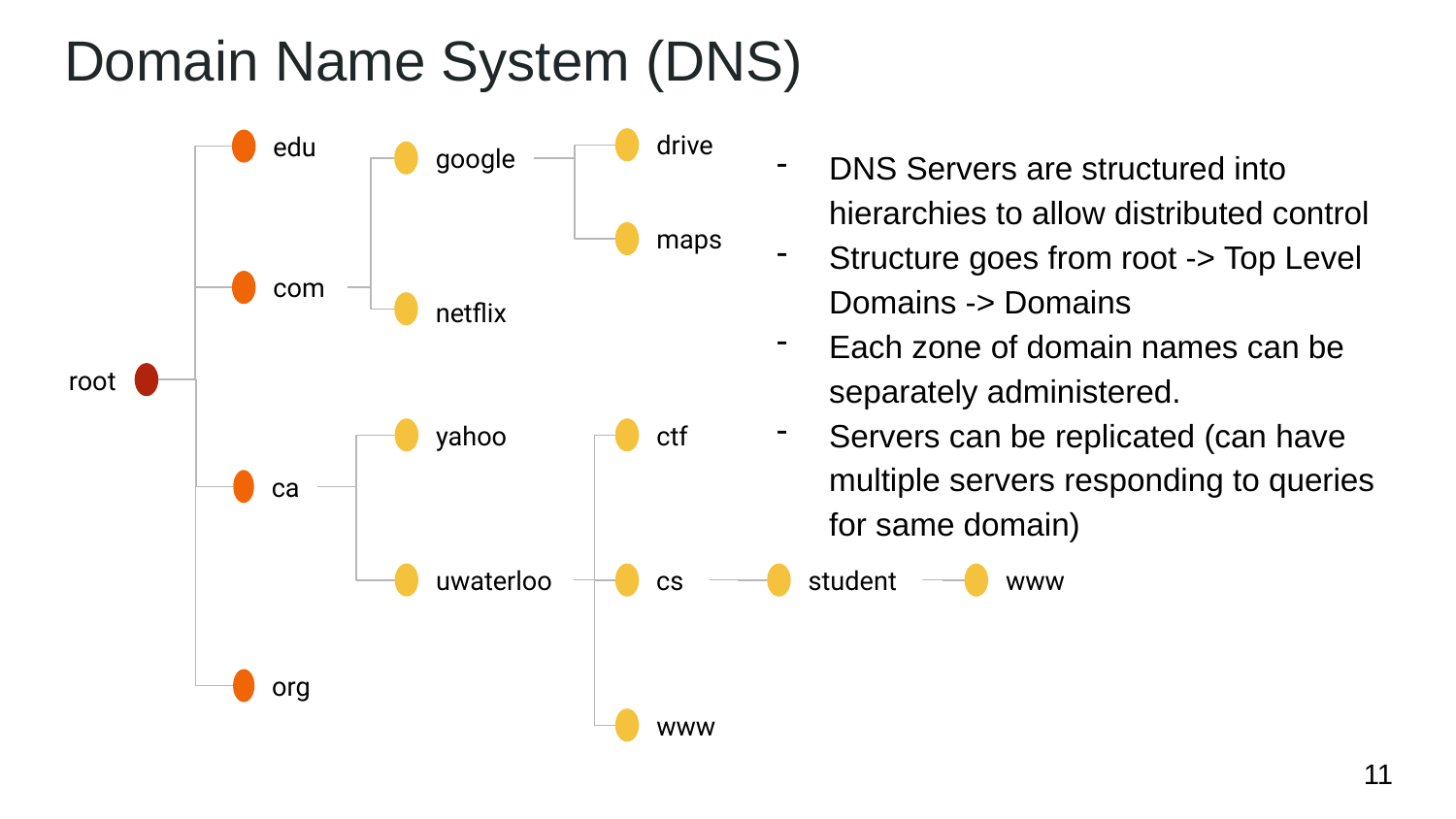

# Domain Name System (DNS)
drive

edu

google

DNS Servers are structured into hierarchies to allow distributed control
Structure goes from root -> Top Level Domains -> Domains
Each zone of domain names can be separately administered.
Servers can be replicated (can have multiple servers responding to queries for same domain)
maps

com

netflix

root

yahoo

ctf

ca

uwaterloo

student

cs

www

org

www

11